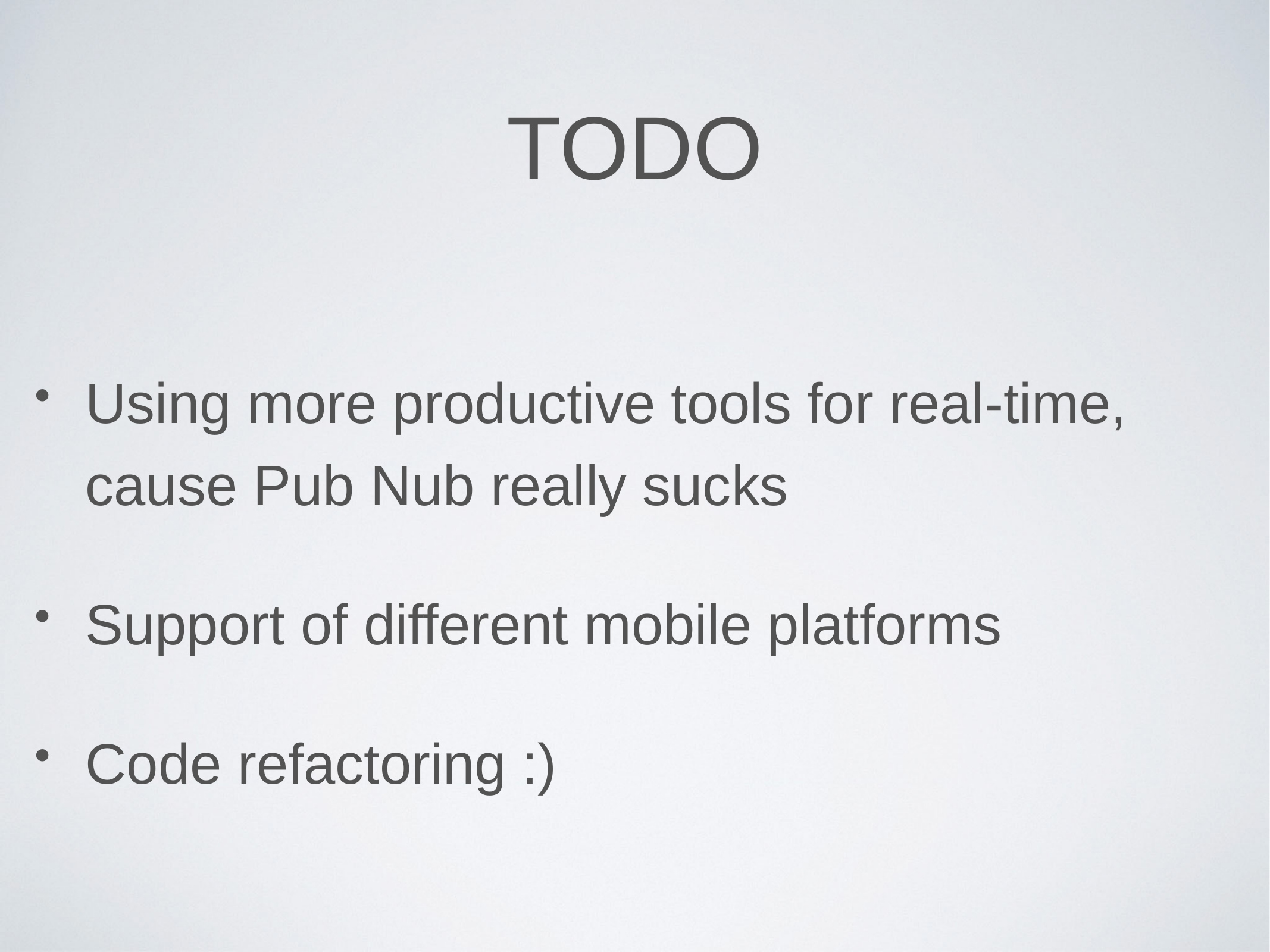

# TODO
Using more productive tools for real-time, cause Pub Nub really sucks
Support of different mobile platforms
Code refactoring :)